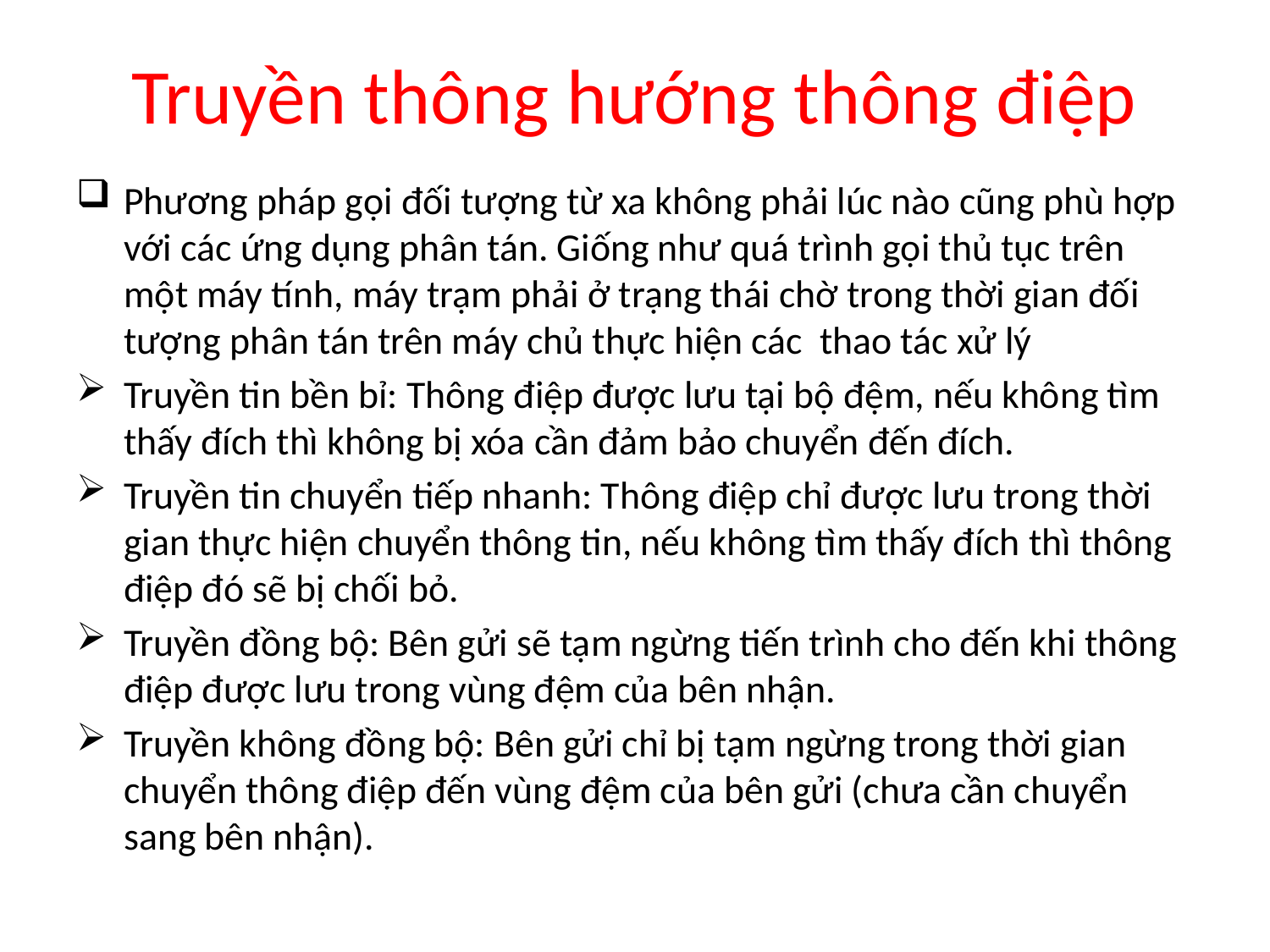

# Truyền thông hướng thông điệp
Phương pháp gọi đối tượng từ xa không phải lúc nào cũng phù hợp với các ứng dụng phân tán. Giống như quá trình gọi thủ tục trên một máy tính, máy trạm phải ở trạng thái chờ trong thời gian đối tượng phân tán trên máy chủ thực hiện các  thao tác xử lý
Truyền tin bền bỉ: Thông điệp được lưu tại bộ đệm, nếu không tìm thấy đích thì không bị xóa cần đảm bảo chuyển đến đích.
Truyền tin chuyển tiếp nhanh: Thông điệp chỉ được lưu trong thời gian thực hiện chuyển thông tin, nếu không tìm thấy đích thì thông điệp đó sẽ bị chối bỏ.
Truyền đồng bộ: Bên gửi sẽ tạm ngừng tiến trình cho đến khi thông điệp được lưu trong vùng đệm của bên nhận.
Truyền không đồng bộ: Bên gửi chỉ bị tạm ngừng trong thời gian chuyển thông điệp đến vùng đệm của bên gửi (chưa cần chuyển sang bên nhận).